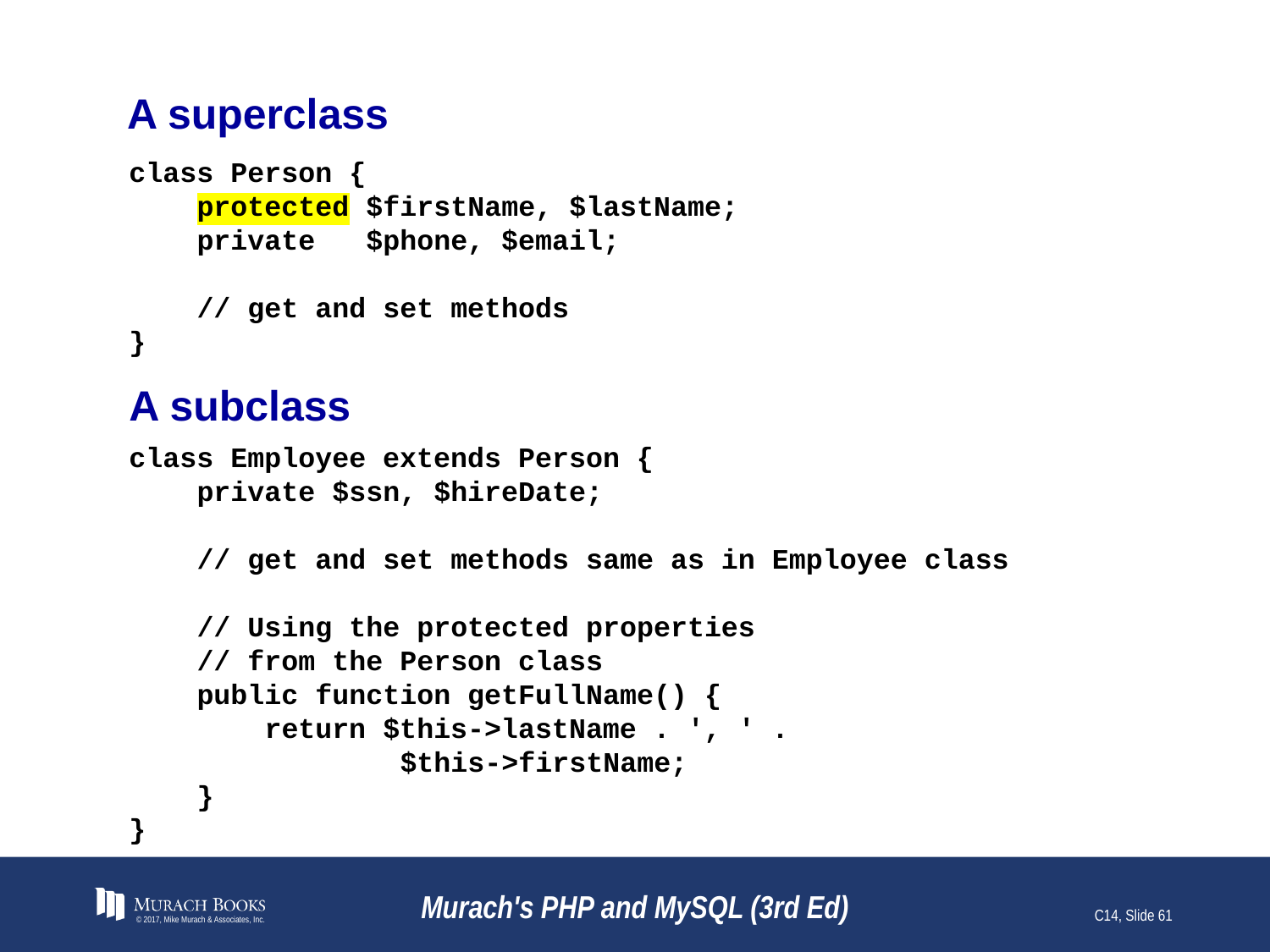

# A superclass
class Person {
    protected $firstName, $lastName;
    private   $phone, $email;

    // get and set methods
}
A subclass
class Employee extends Person {
    private $ssn, $hireDate;

    // get and set methods same as in Employee class

    // Using the protected properties
    // from the Person class
    public function getFullName() {
        return $this->lastName . ', ' .
                $this->firstName;
    }
}

© 2017, Mike Murach & Associates, Inc.
Murach's PHP and MySQL (3rd Ed)

C14, Slide 61